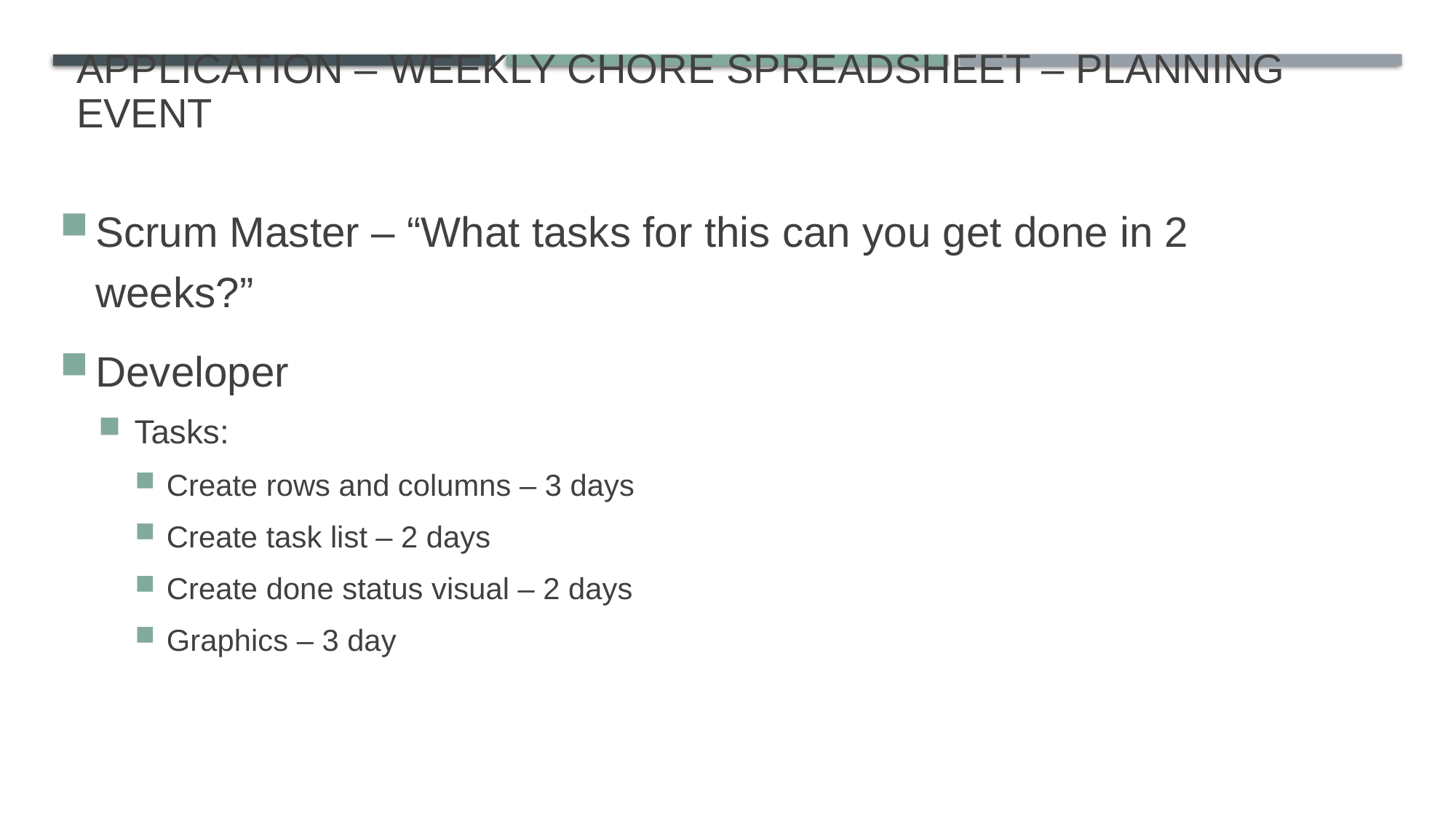

# Application – Weekly chore spreadsheet – planning event
Scrum Master – “What tasks for this can you get done in 2 weeks?”
Developer
Tasks:
Create rows and columns – 3 days
Create task list – 2 days
Create done status visual – 2 days
Graphics – 3 day